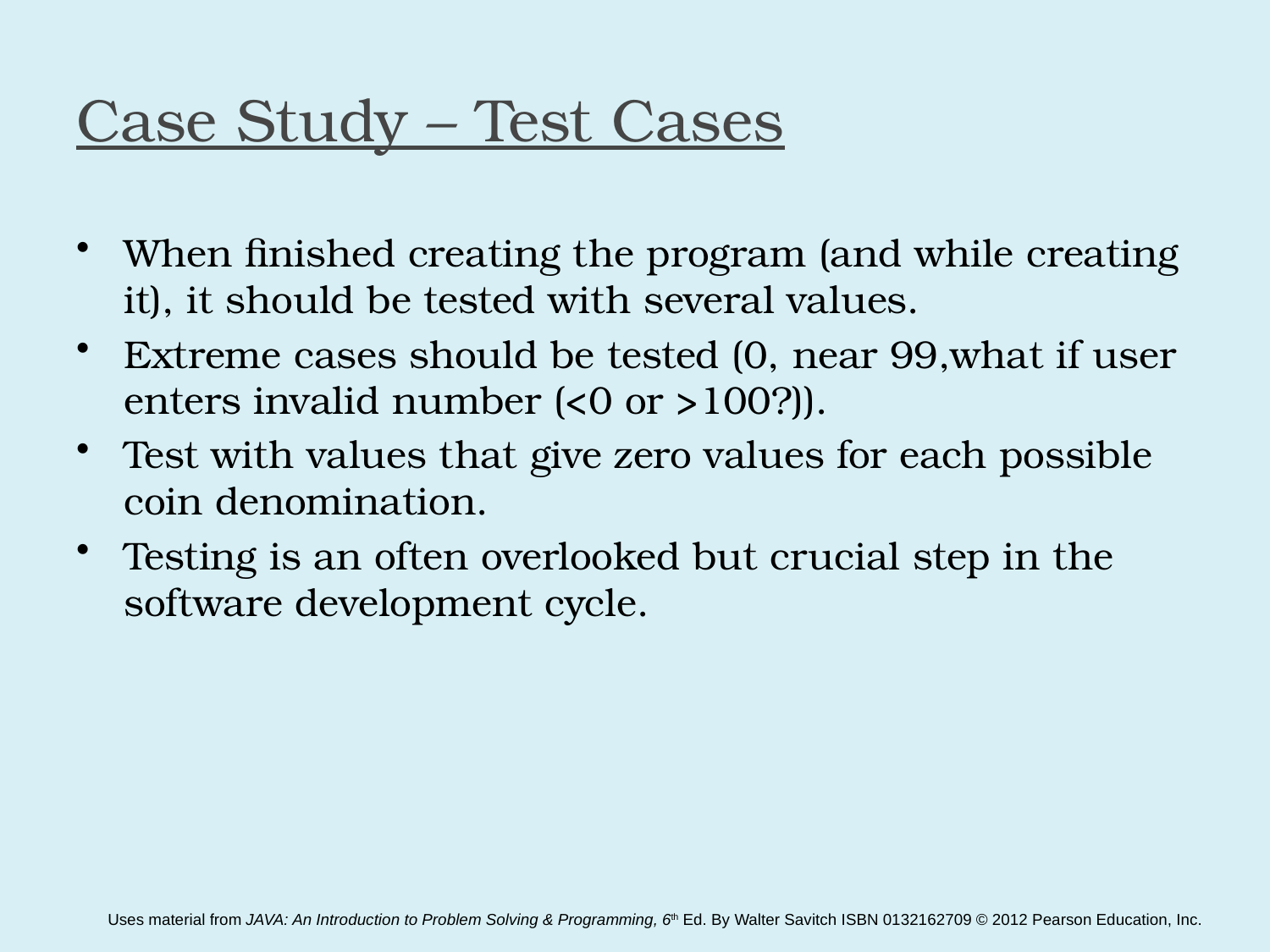

# Case Study – Test Cases
When finished creating the program (and while creating it), it should be tested with several values.
Extreme cases should be tested (0, near 99,what if user enters invalid number (<0 or >100?)).
Test with values that give zero values for each possible coin denomination.
Testing is an often overlooked but crucial step in the software development cycle.